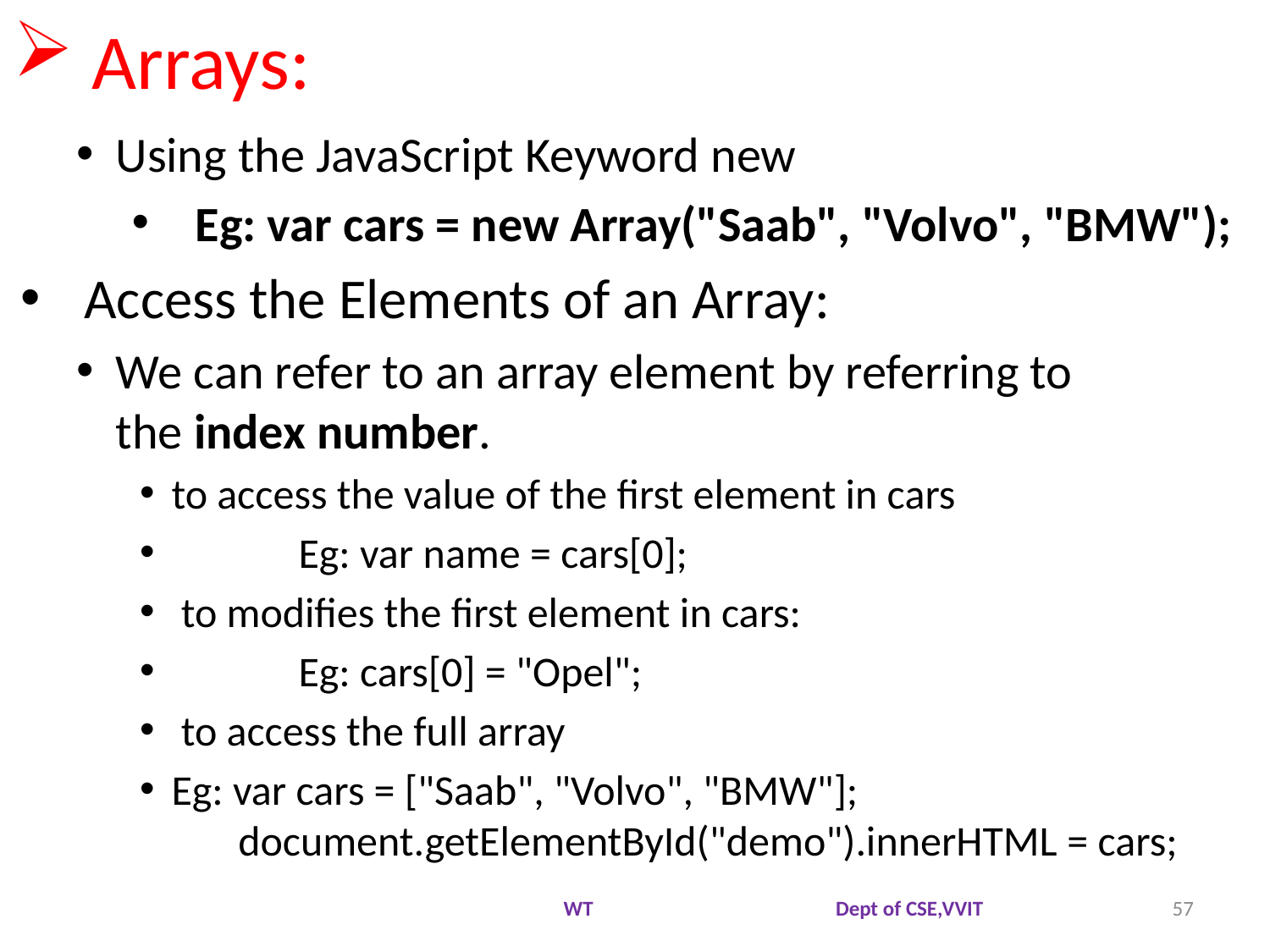

# Arrays:
Using the JavaScript Keyword new
Eg: var cars = new Array("Saab", "Volvo", "BMW");
Access the Elements of an Array:
We can refer to an array element by referring to the index number.
to access the value of the first element in cars
	Eg: var name = cars[0];
 to modifies the first element in cars:
	Eg: cars[0] = "Opel";
 to access the full array
Eg: var cars = ["Saab", "Volvo", "BMW"];
       document.getElementById("demo").innerHTML = cars;
WT                                                  Dept of CSE,VVIT
57